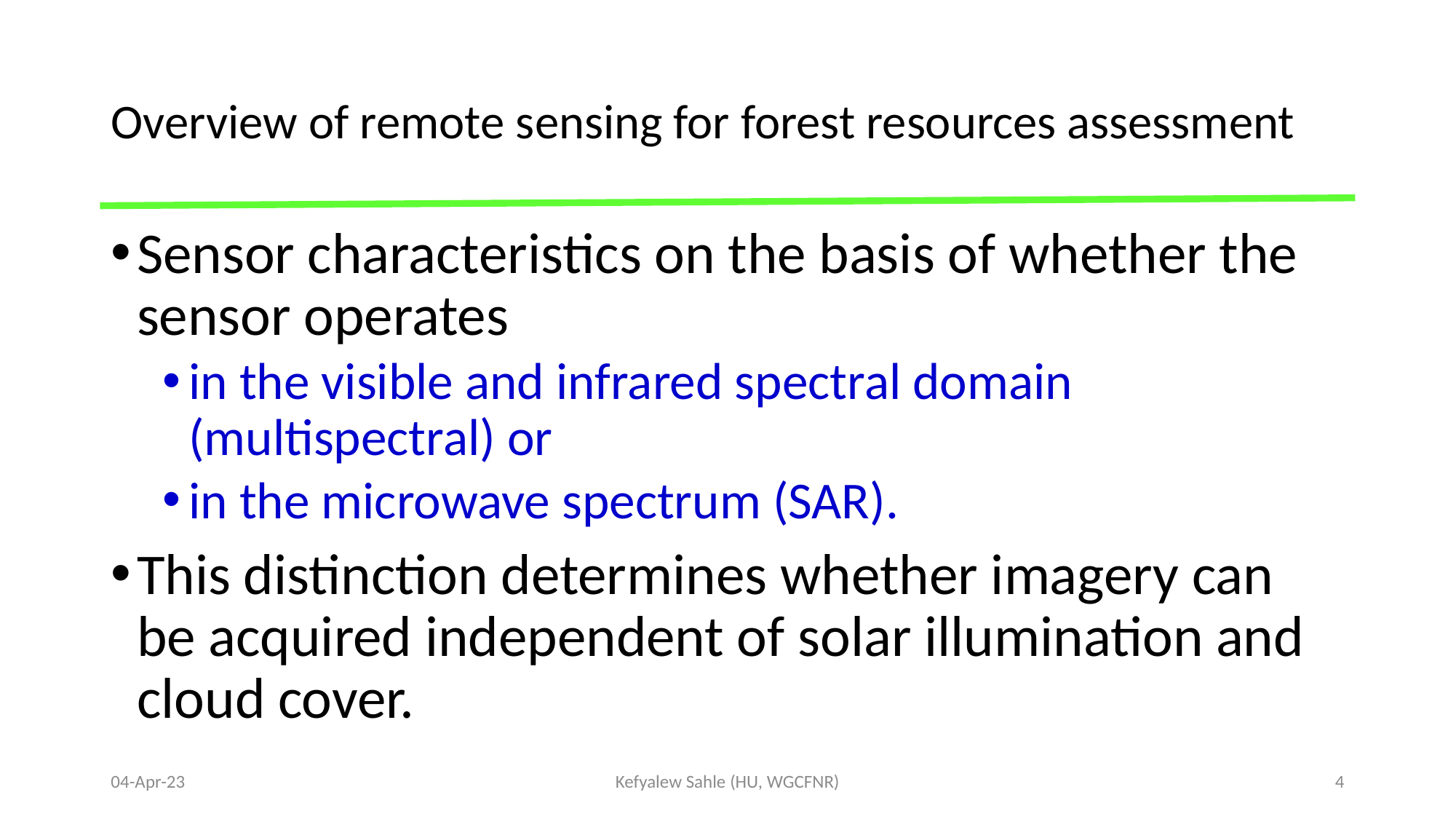

# Overview of remote sensing for forest resources assessment
Sensor characteristics on the basis of whether the sensor operates
in the visible and infrared spectral domain (multispectral) or
in the microwave spectrum (SAR).
This distinction determines whether imagery can be acquired independent of solar illumination and cloud cover.
04-Apr-23
Kefyalew Sahle (HU, WGCFNR)
4